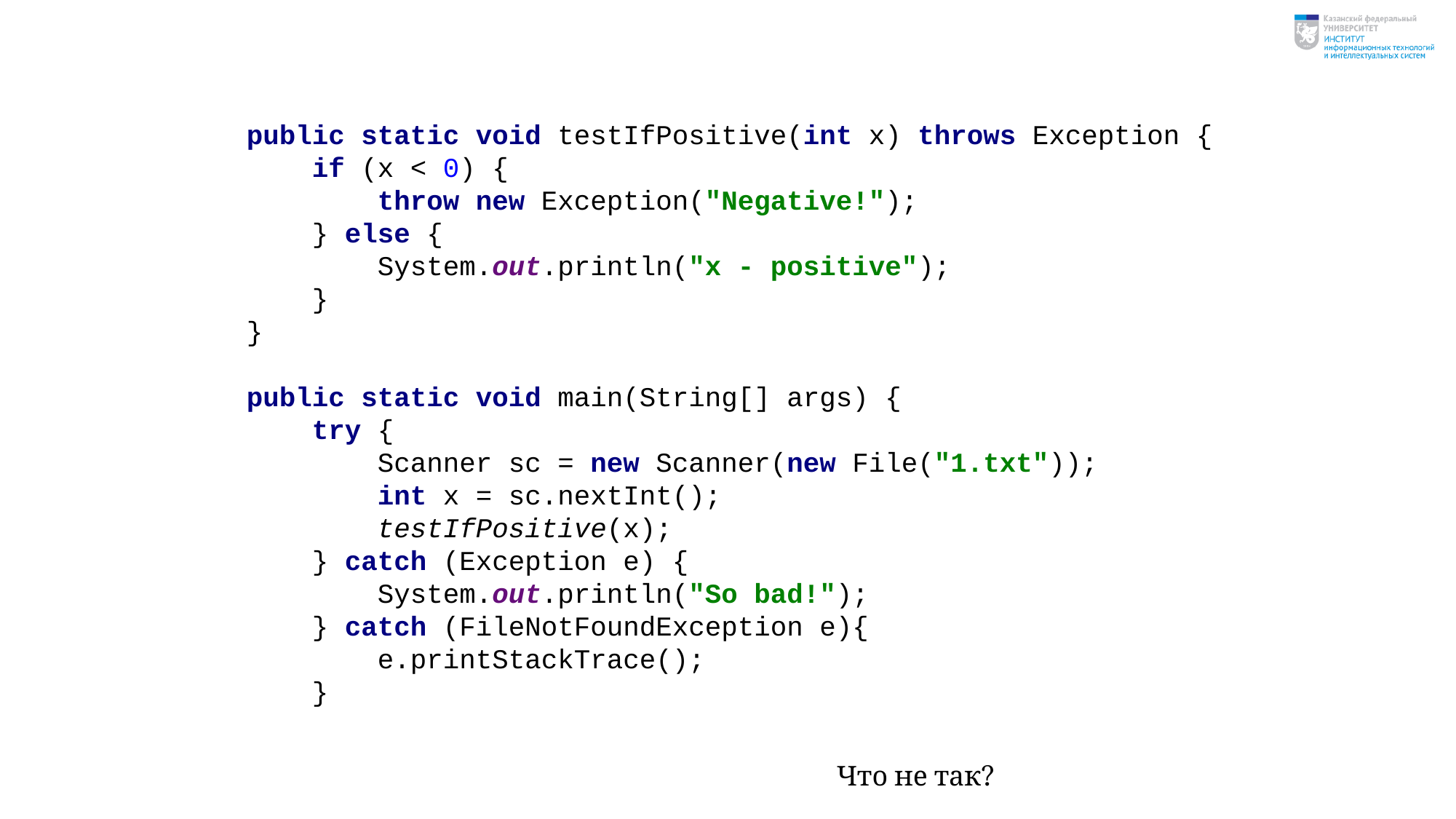

public static void testIfPositive(int x) throws Exception {
    if (x < 0) {
        throw new Exception("Negative!");
    } else {
        System.out.println("x - positive");
    }
}
public static void main(String[] args) {
    try {
        Scanner sc = new Scanner(new File("1.txt"));
        int x = sc.nextInt();
        testIfPositive(x);
    } catch (Exception e) {
        System.out.println("So bad!");
    } catch (FileNotFoundException e){
        e.printStackTrace();
    }
Что не так?